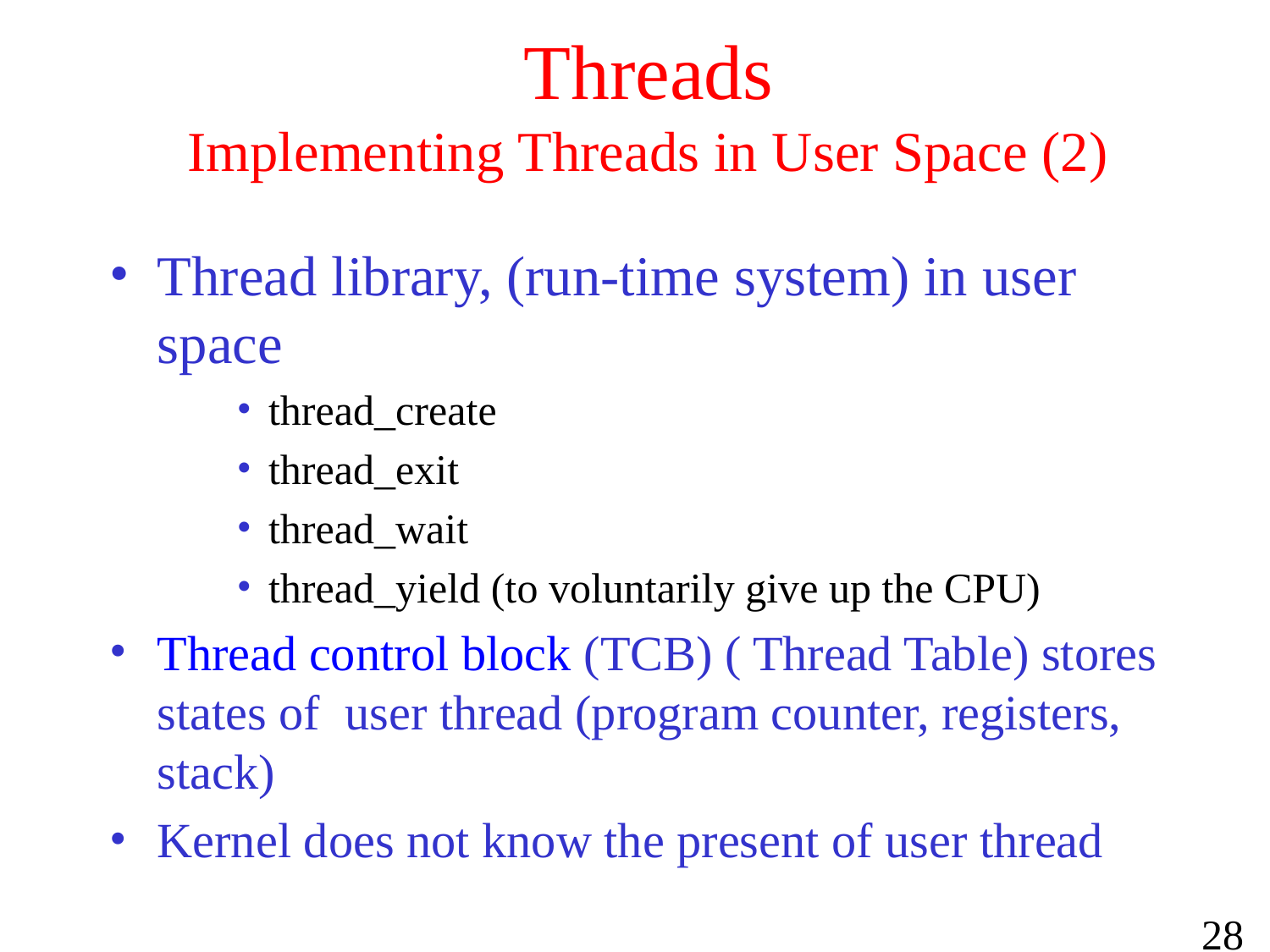

# Threads Implementing Threads in User Space (2)
Thread library, (run-time system) in user space
thread_create
thread_exit
thread_wait
thread_yield (to voluntarily give up the CPU)
Thread control block (TCB) ( Thread Table) stores states of  user thread (program counter, registers, stack)
Kernel does not know the present of user thread
28